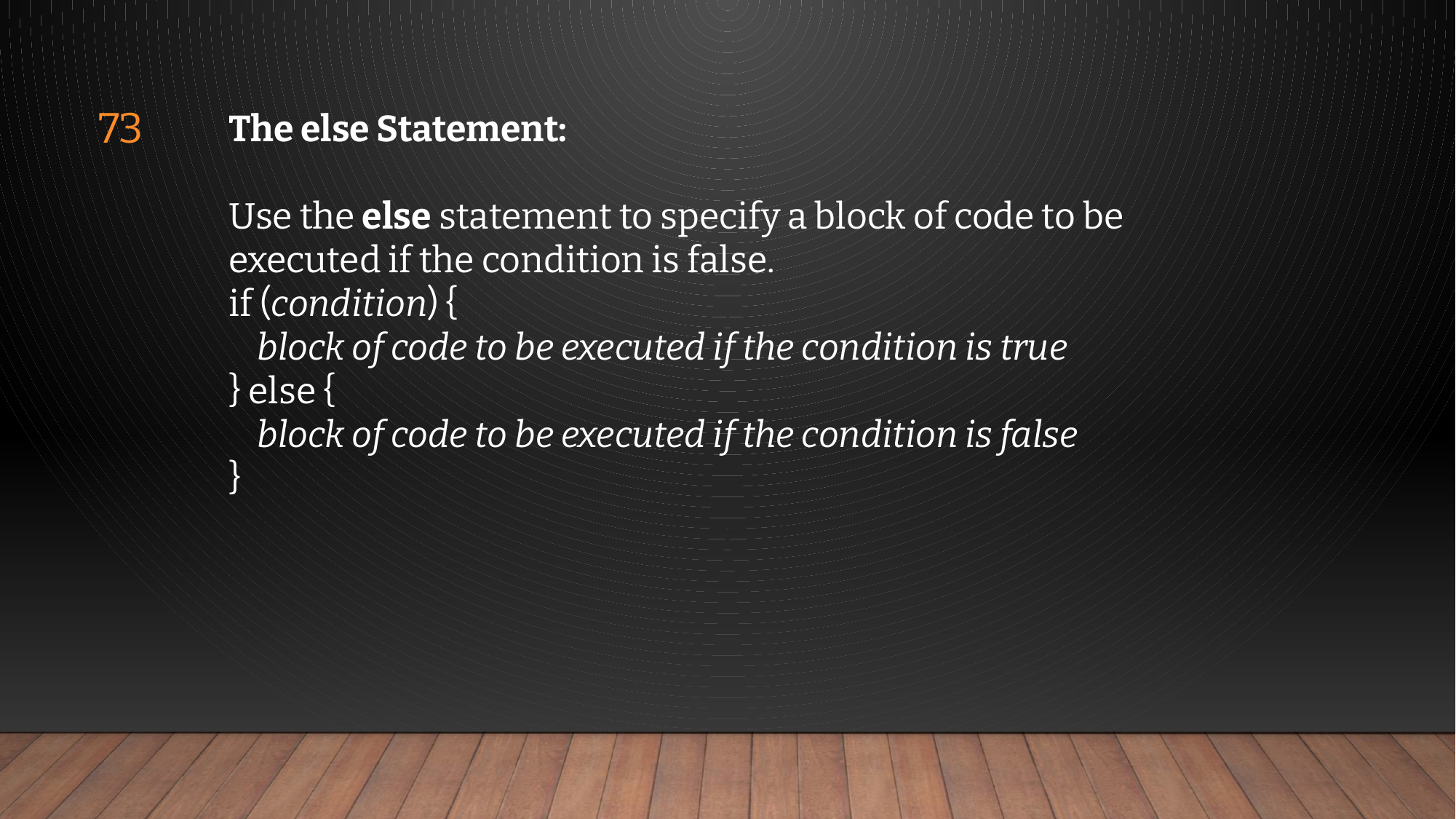

73
The else Statement:

Use the else statement to specify a block of code to be executed if the condition is false.
if (condition) {
    block of code to be executed if the condition is true
} else { 
    block of code to be executed if the condition is false
}